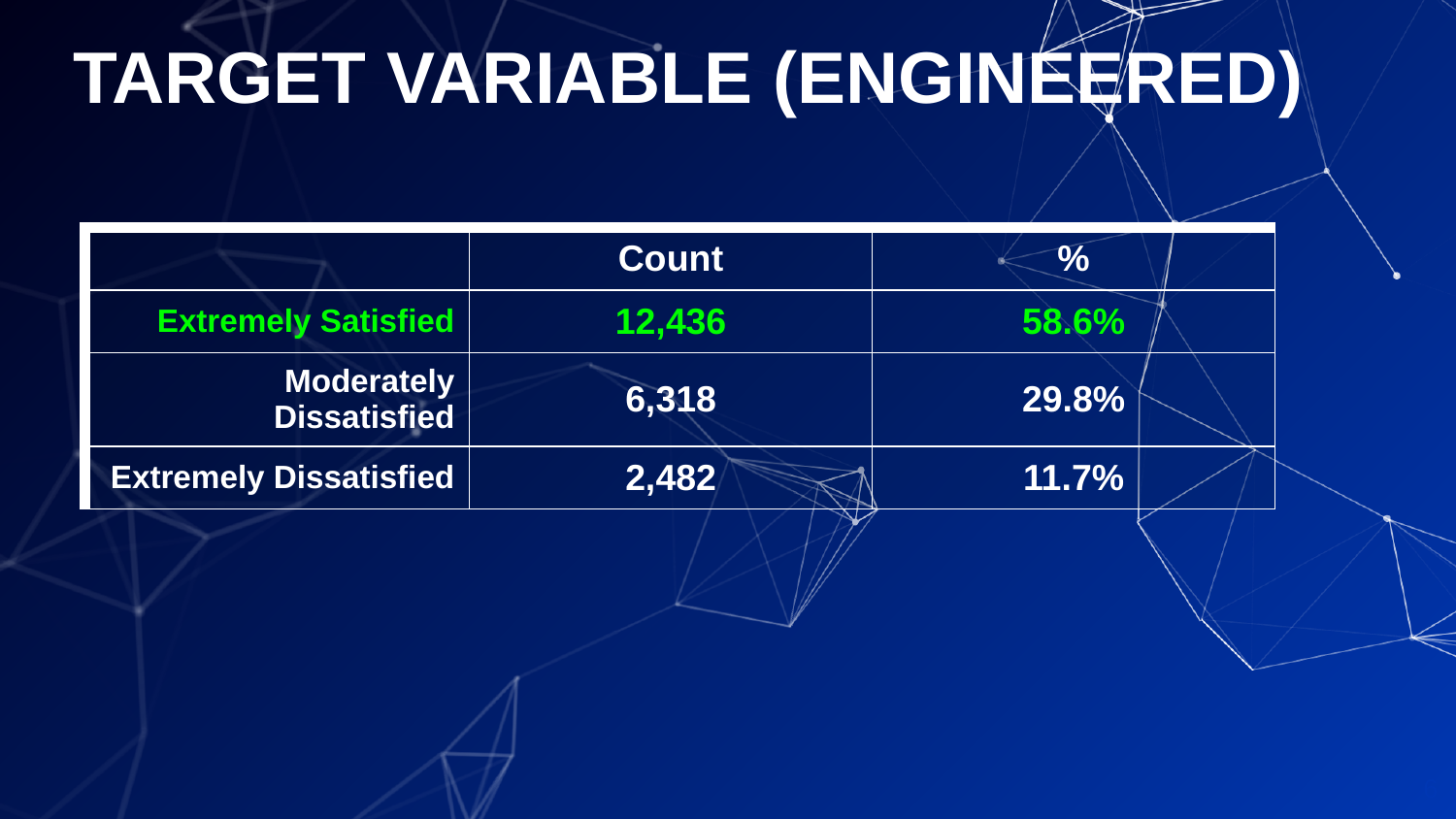

# TARGET VARIABLE (ENGINEERED)

|  | Count | % |
| --- | --- | --- |
| Extremely Satisfied | 12,436 | 58.6% |
| Moderately Dissatisfied | 6,318 | 29.8% |
| Extremely Dissatisfied | 2,482 | 11.7% |
6